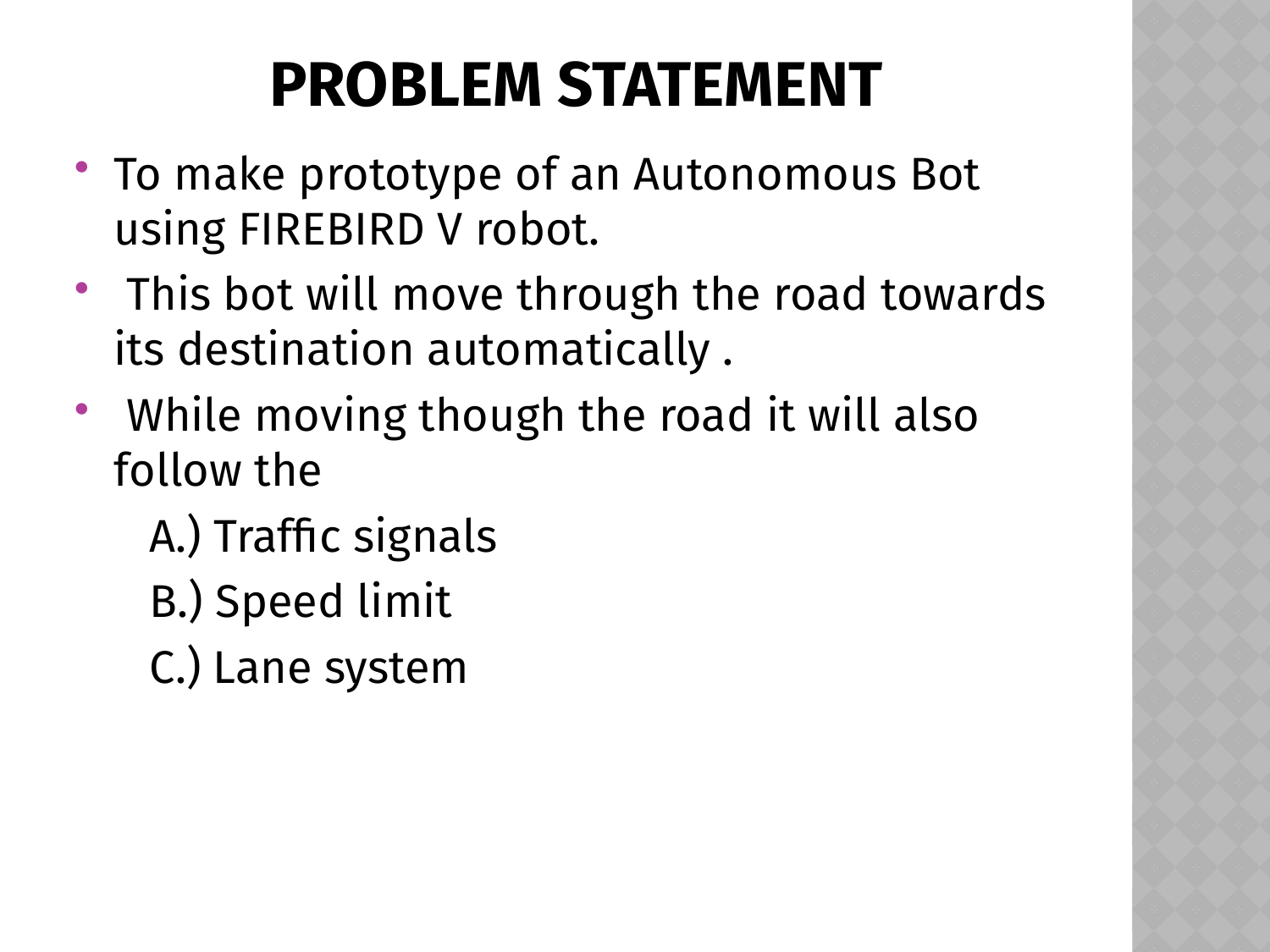

# Problem statement
To make prototype of an Autonomous Bot using FIREBIRD V robot.
 This bot will move through the road towards its destination automatically .
 While moving though the road it will also follow the
      A.) Traffic signals
      B.) Speed limit
      C.) Lane system